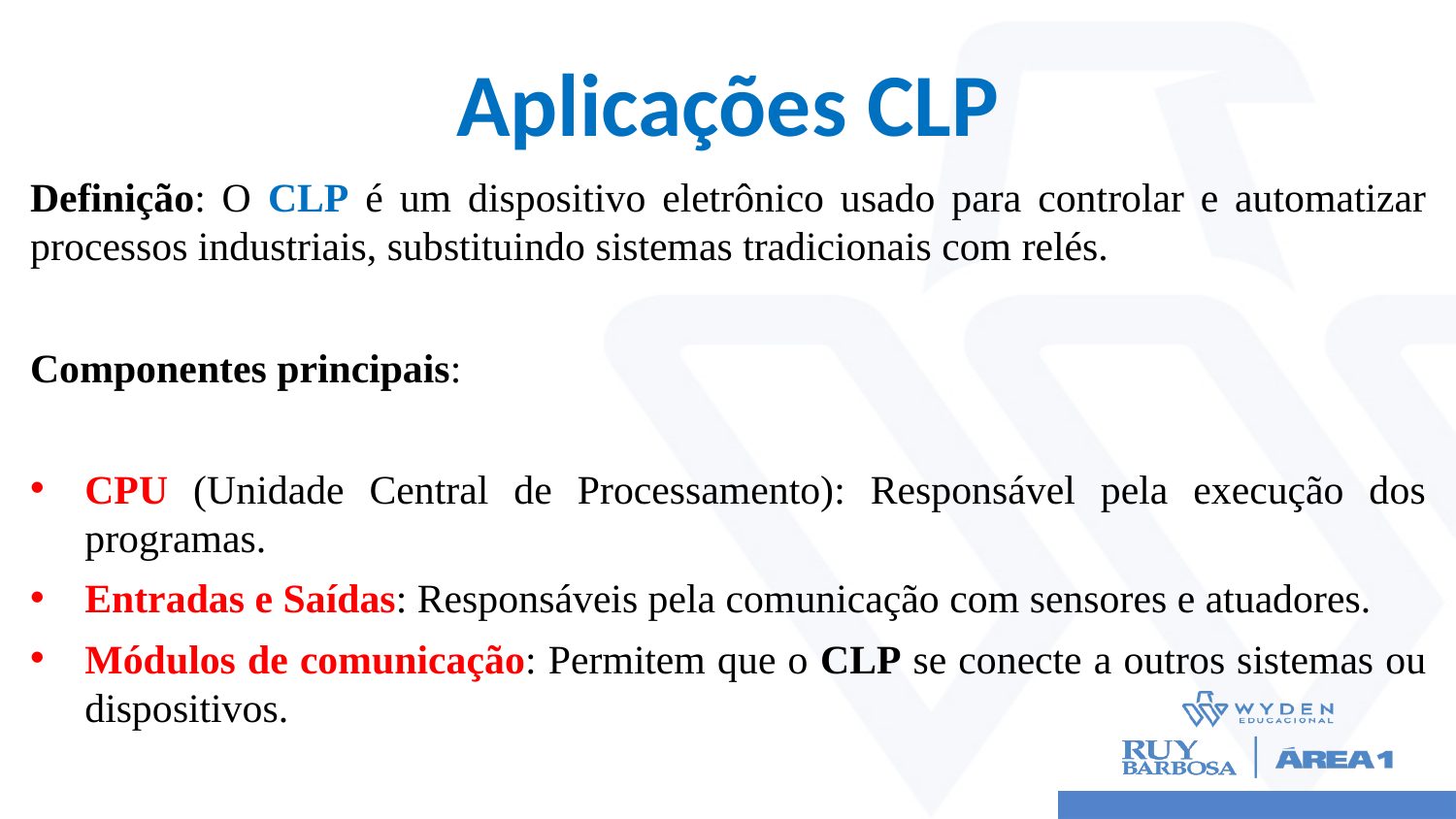

# Aplicações CLP
Definição: O CLP é um dispositivo eletrônico usado para controlar e automatizar processos industriais, substituindo sistemas tradicionais com relés.

Componentes principais:

CPU (Unidade Central de Processamento): Responsável pela execução dos programas.
Entradas e Saídas: Responsáveis pela comunicação com sensores e atuadores.
Módulos de comunicação: Permitem que o CLP se conecte a outros sistemas ou dispositivos.